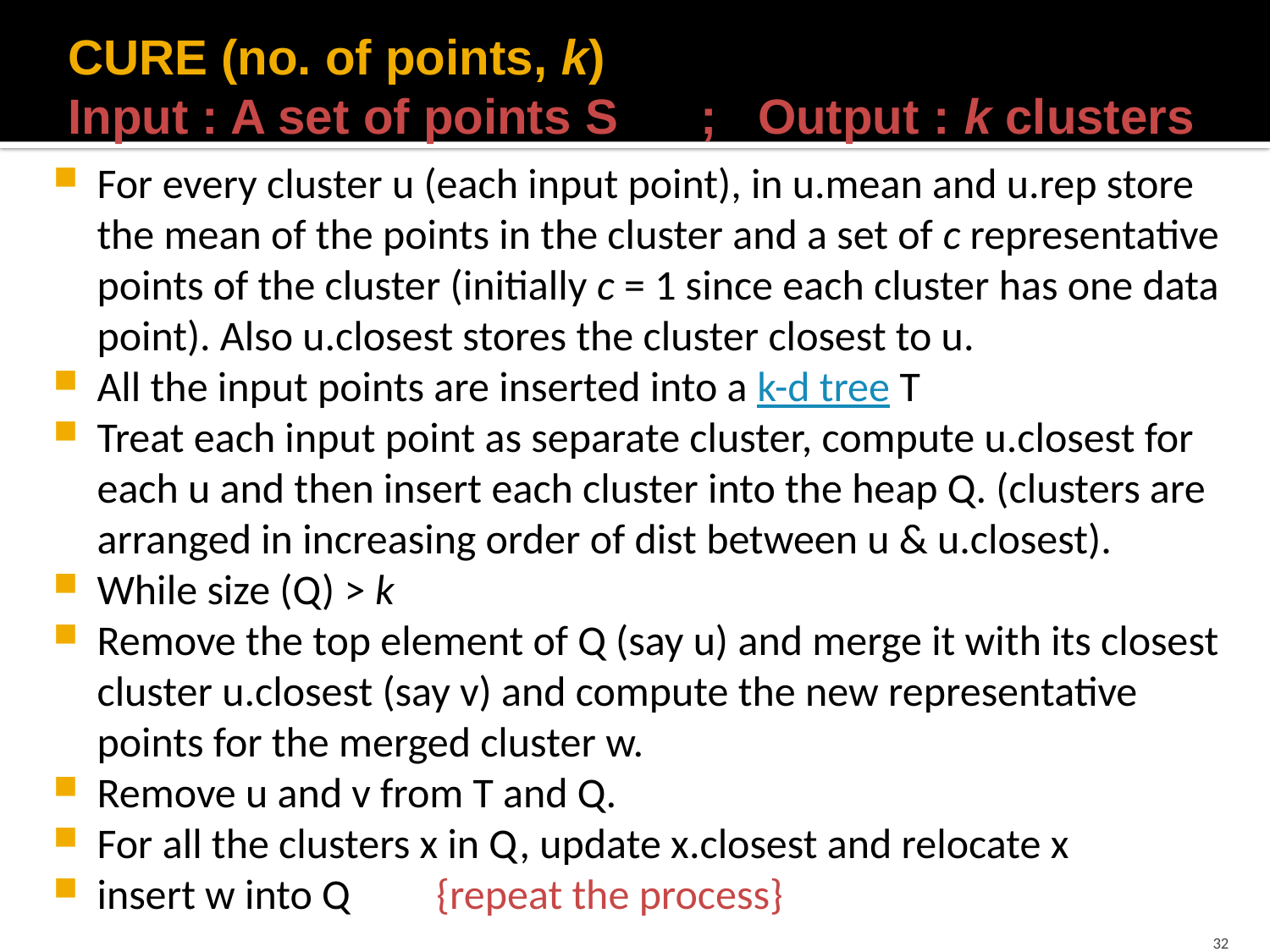

# CURE (no. of points, k) Input : A set of points S      ;   Output : k clusters
For every cluster u (each input point), in u.mean and u.rep store the mean of the points in the cluster and a set of c representative points of the cluster (initially c = 1 since each cluster has one data point). Also u.closest stores the cluster closest to u.
All the input points are inserted into a k-d tree T
Treat each input point as separate cluster, compute u.closest for each u and then insert each cluster into the heap Q. (clusters are arranged in increasing order of dist between u & u.closest).
While size (Q) > k
Remove the top element of Q (say u) and merge it with its closest cluster u.closest (say v) and compute the new representative points for the merged cluster w.
Remove u and v from T and Q.
For all the clusters x in Q, update x.closest and relocate x
insert w into Q         {repeat the process}

32